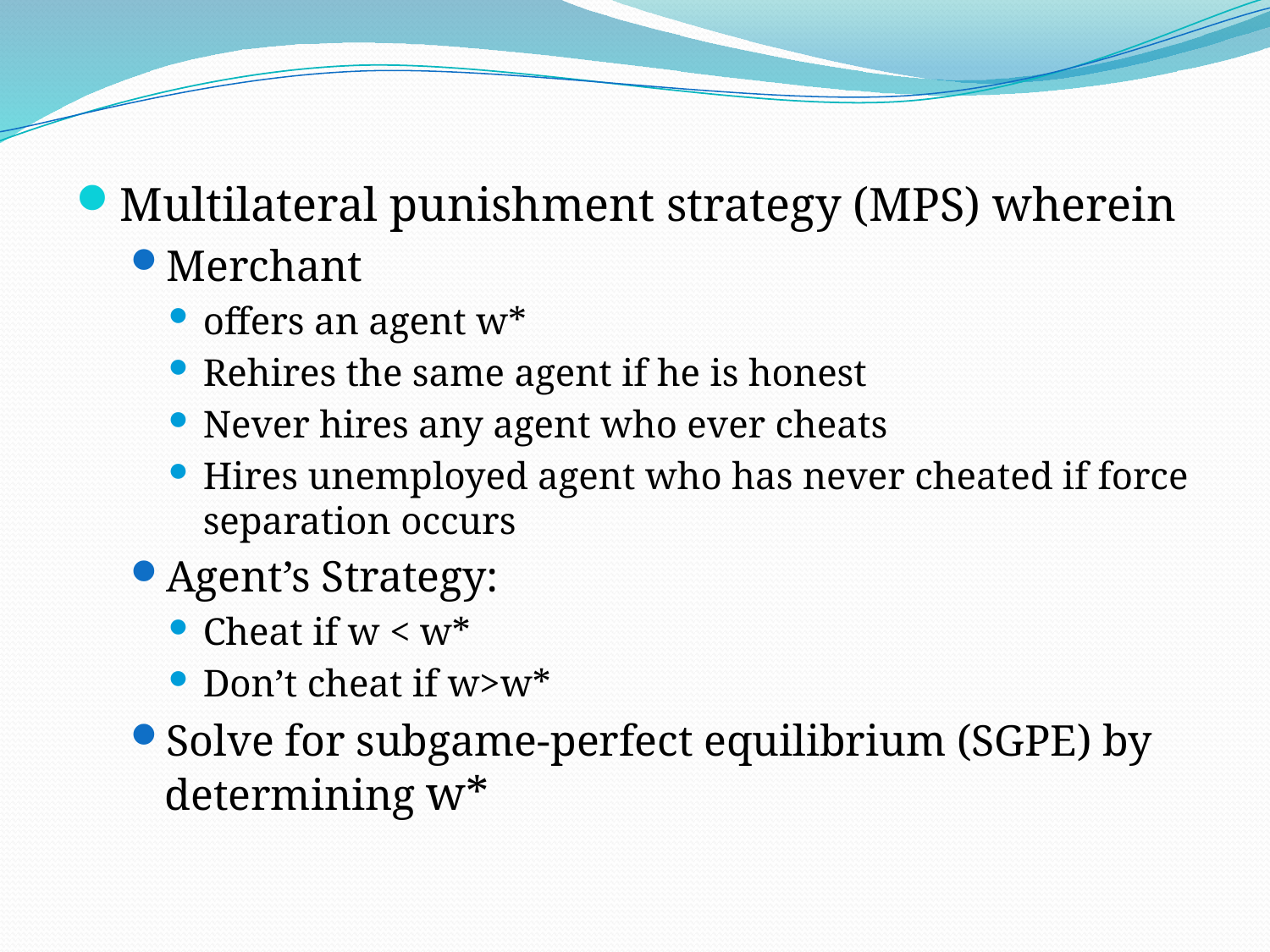

Multilateral punishment strategy (MPS) wherein
Merchant
offers an agent w*
Rehires the same agent if he is honest
Never hires any agent who ever cheats
Hires unemployed agent who has never cheated if force separation occurs
Agent’s Strategy:
Cheat if w < w*
Don’t cheat if w>w*
Solve for subgame-perfect equilibrium (SGPE) by determining w*